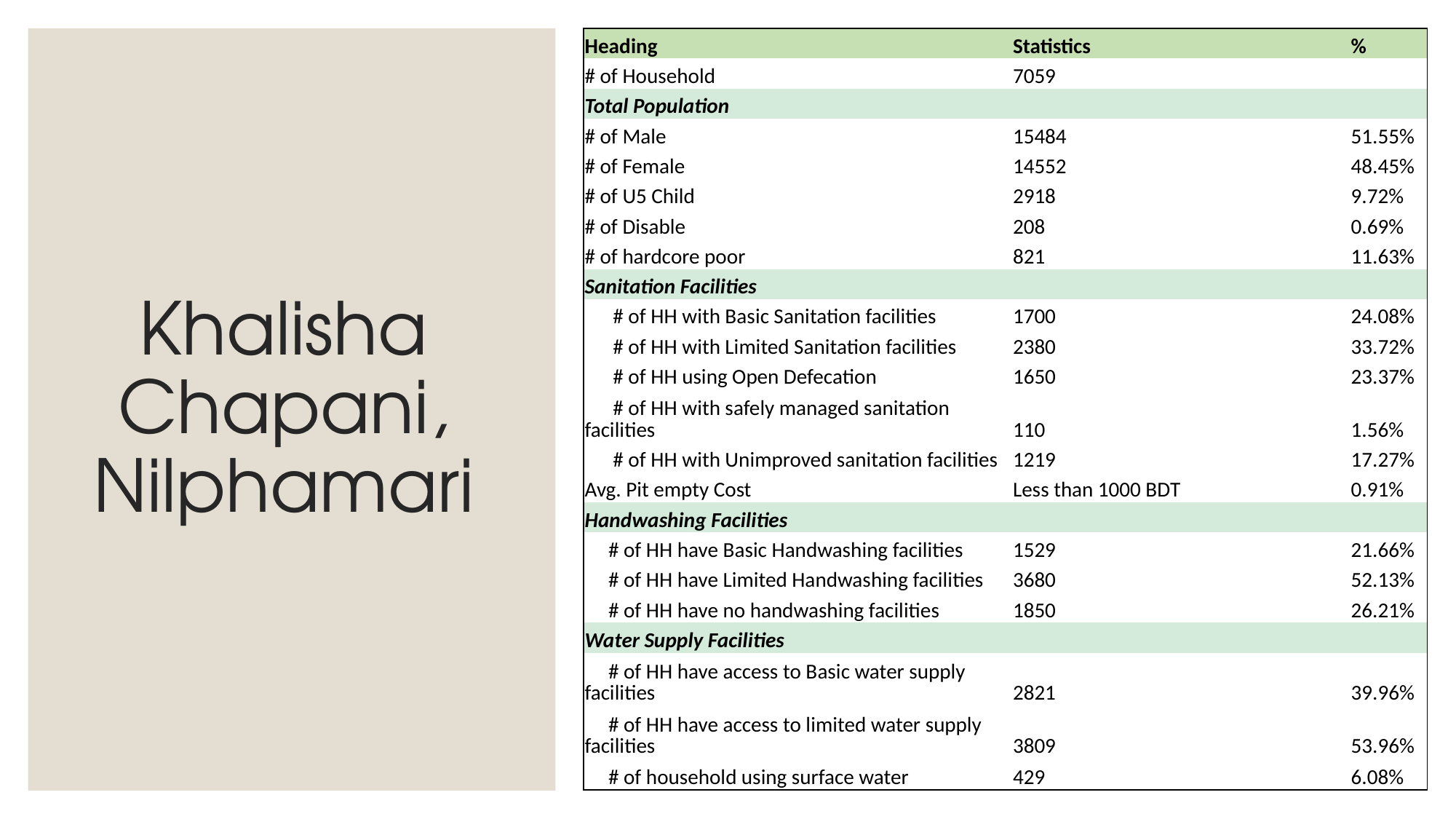

| Heading | Statistics | % |
| --- | --- | --- |
| # of Household | 7059 |  |
| Total Population |  |  |
| # of Male | 15484 | 51.55% |
| # of Female | 14552 | 48.45% |
| # of U5 Child | 2918 | 9.72% |
| # of Disable | 208 | 0.69% |
| # of hardcore poor | 821 | 11.63% |
| Sanitation Facilities |  |  |
| # of HH with Basic Sanitation facilities | 1700 | 24.08% |
| # of HH with Limited Sanitation facilities | 2380 | 33.72% |
| # of HH using Open Defecation | 1650 | 23.37% |
| # of HH with safely managed sanitation facilities | 110 | 1.56% |
| # of HH with Unimproved sanitation facilities | 1219 | 17.27% |
| Avg. Pit empty Cost | Less than 1000 BDT | 0.91% |
| Handwashing Facilities |  |  |
| # of HH have Basic Handwashing facilities | 1529 | 21.66% |
| # of HH have Limited Handwashing facilities | 3680 | 52.13% |
| # of HH have no handwashing facilities | 1850 | 26.21% |
| Water Supply Facilities |  |  |
| # of HH have access to Basic water supply facilities | 2821 | 39.96% |
| # of HH have access to limited water supply facilities | 3809 | 53.96% |
| # of household using surface water | 429 | 6.08% |
# Khalisha Chapani, Nilphamari